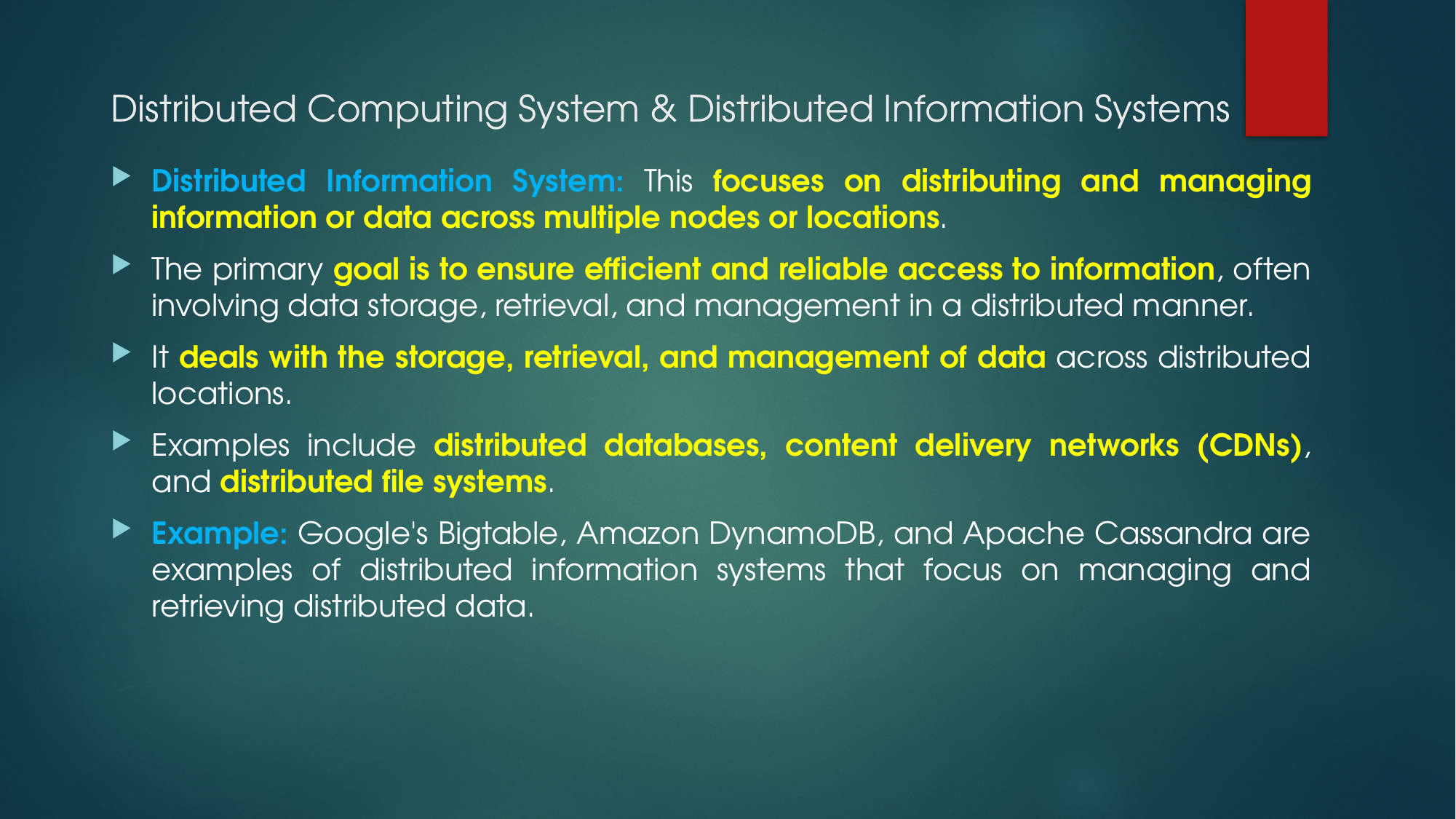

# Distributed Computing System & Distributed Information Systems
Distributed Information System: This focuses on distributing and managing information or data across multiple nodes or locations.
The primary goal is to ensure efficient and reliable access to information, often involving data storage, retrieval, and management in a distributed manner.
It deals with the storage, retrieval, and management of data across distributed locations.
Examples include distributed databases, content delivery networks (CDNs), and distributed file systems.
Example: Google's Bigtable, Amazon DynamoDB, and Apache Cassandra are examples of distributed information systems that focus on managing and retrieving distributed data.